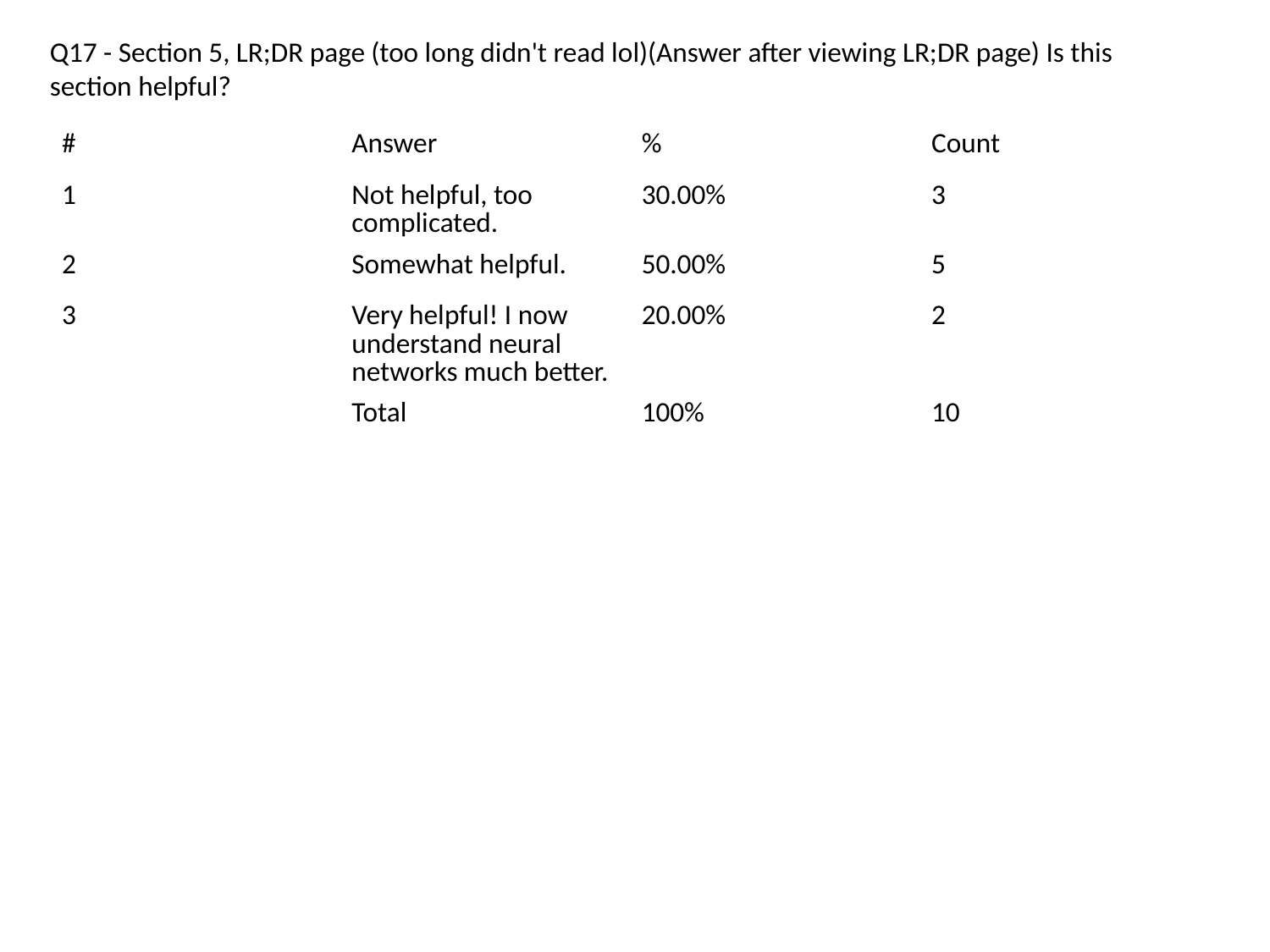

Q17 - Section 5, LR;DR page (too long didn't read lol)(Answer after viewing LR;DR page) Is this section helpful?
| # | Answer | % | Count |
| --- | --- | --- | --- |
| 1 | Not helpful, too complicated. | 30.00% | 3 |
| 2 | Somewhat helpful. | 50.00% | 5 |
| 3 | Very helpful! I now understand neural networks much better. | 20.00% | 2 |
|  | Total | 100% | 10 |